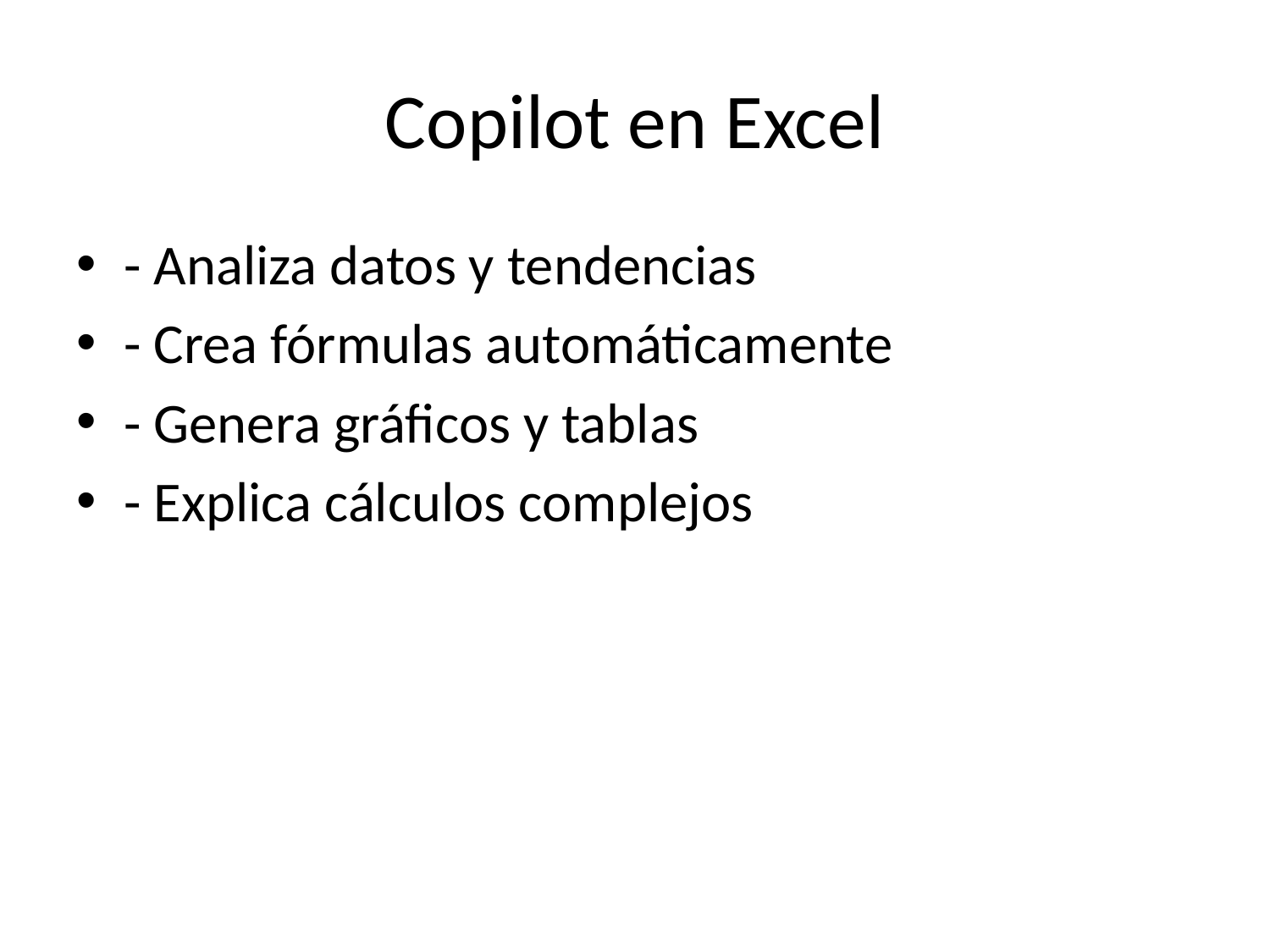

# Copilot en Excel
- Analiza datos y tendencias
- Crea fórmulas automáticamente
- Genera gráficos y tablas
- Explica cálculos complejos